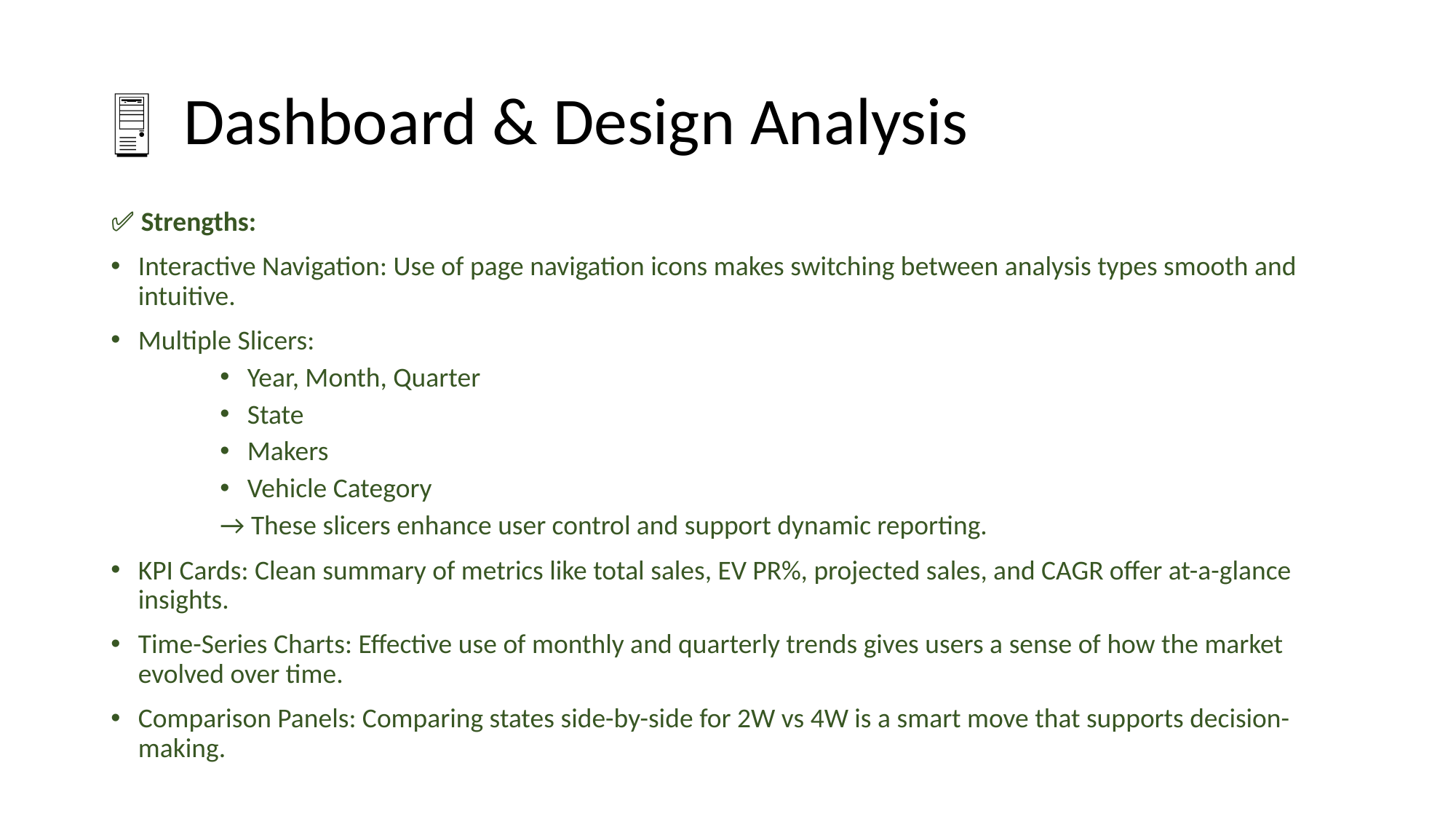

# 🖥  Dashboard & Design Analysis
✅ Strengths:
Interactive Navigation: Use of page navigation icons makes switching between analysis types smooth and intuitive.
Multiple Slicers:
Year, Month, Quarter
State
Makers
Vehicle Category
→ These slicers enhance user control and support dynamic reporting.
KPI Cards: Clean summary of metrics like total sales, EV PR%, projected sales, and CAGR offer at-a-glance insights.
Time-Series Charts: Effective use of monthly and quarterly trends gives users a sense of how the market evolved over time.
Comparison Panels: Comparing states side-by-side for 2W vs 4W is a smart move that supports decision-making.